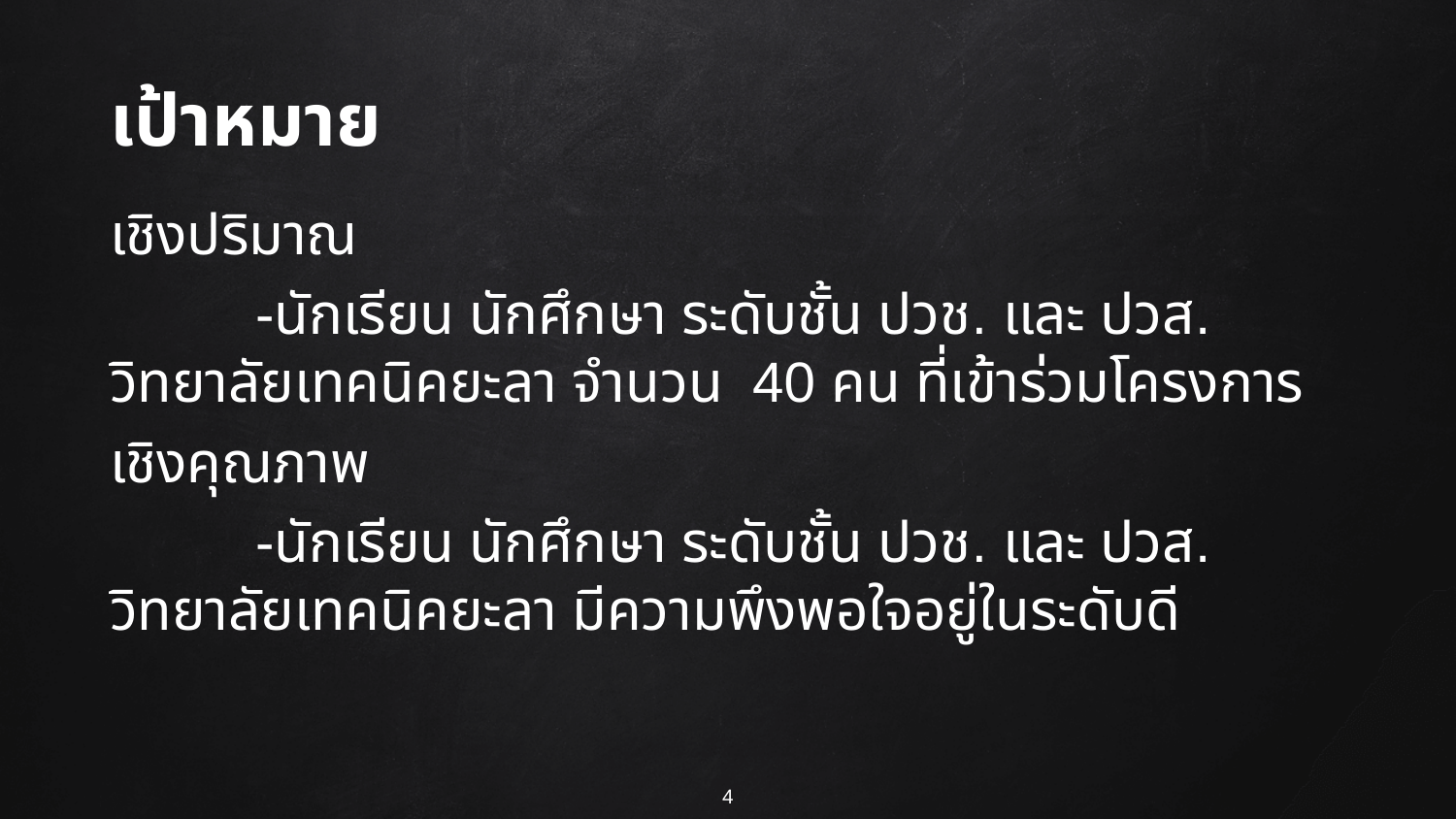

เป้าหมาย
เชิงปริมาณ
	-นักเรียน นักศึกษา ระดับชั้น ปวช. และ ปวส. วิทยาลัยเทคนิคยะลา จำนวน  40 คน ที่เข้าร่วมโครงการ
เชิงคุณภาพ
	-นักเรียน นักศึกษา ระดับชั้น ปวช. และ ปวส. วิทยาลัยเทคนิคยะลา มีความพึงพอใจอยู่ในระดับดี
4